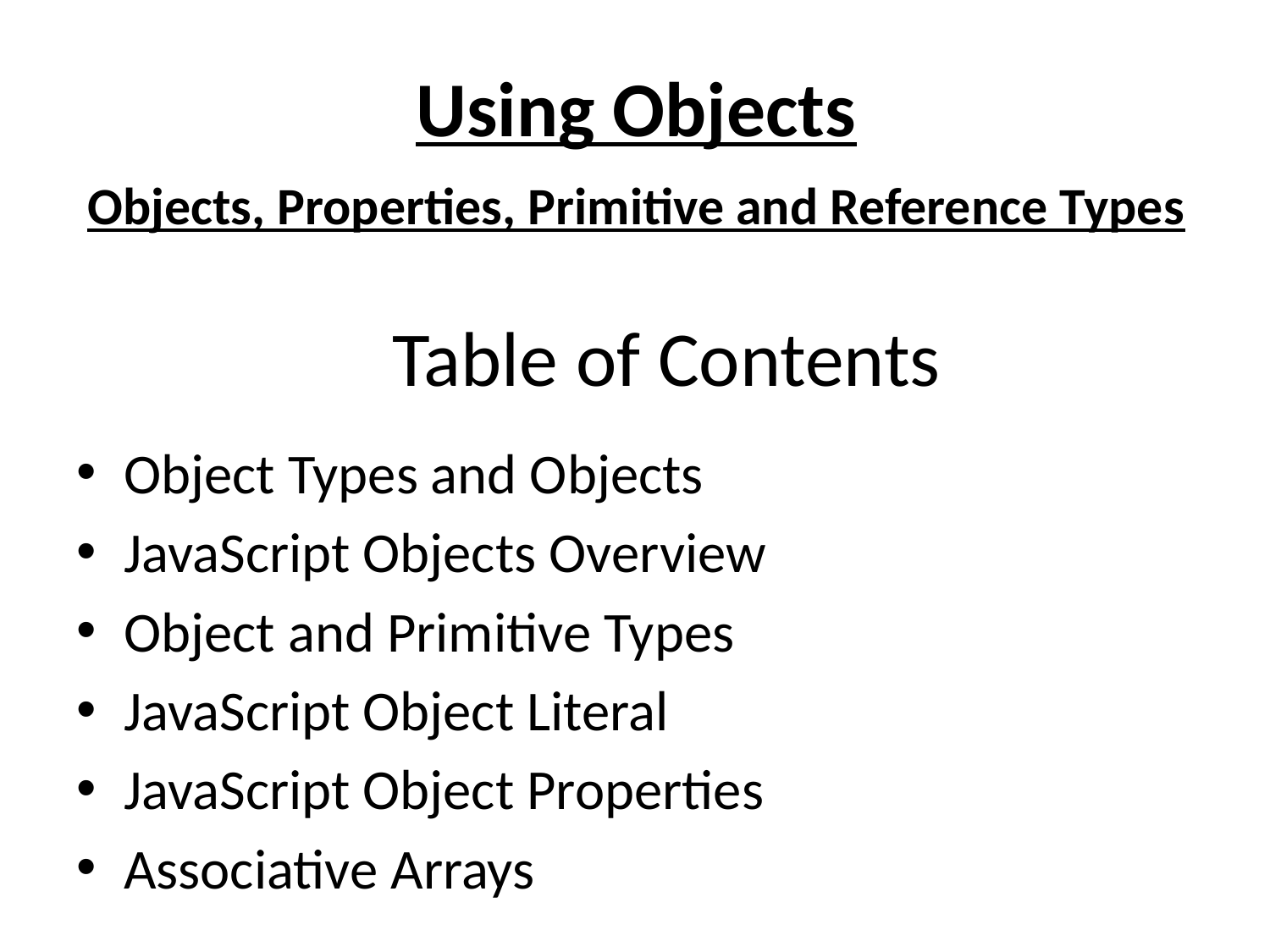

Using Objects
Objects, Properties, Primitive and Reference Types
# Table of Contents
Object Types and Objects
JavaScript Objects Overview
Object and Primitive Types
JavaScript Object Literal
JavaScript Object Properties
Associative Arrays